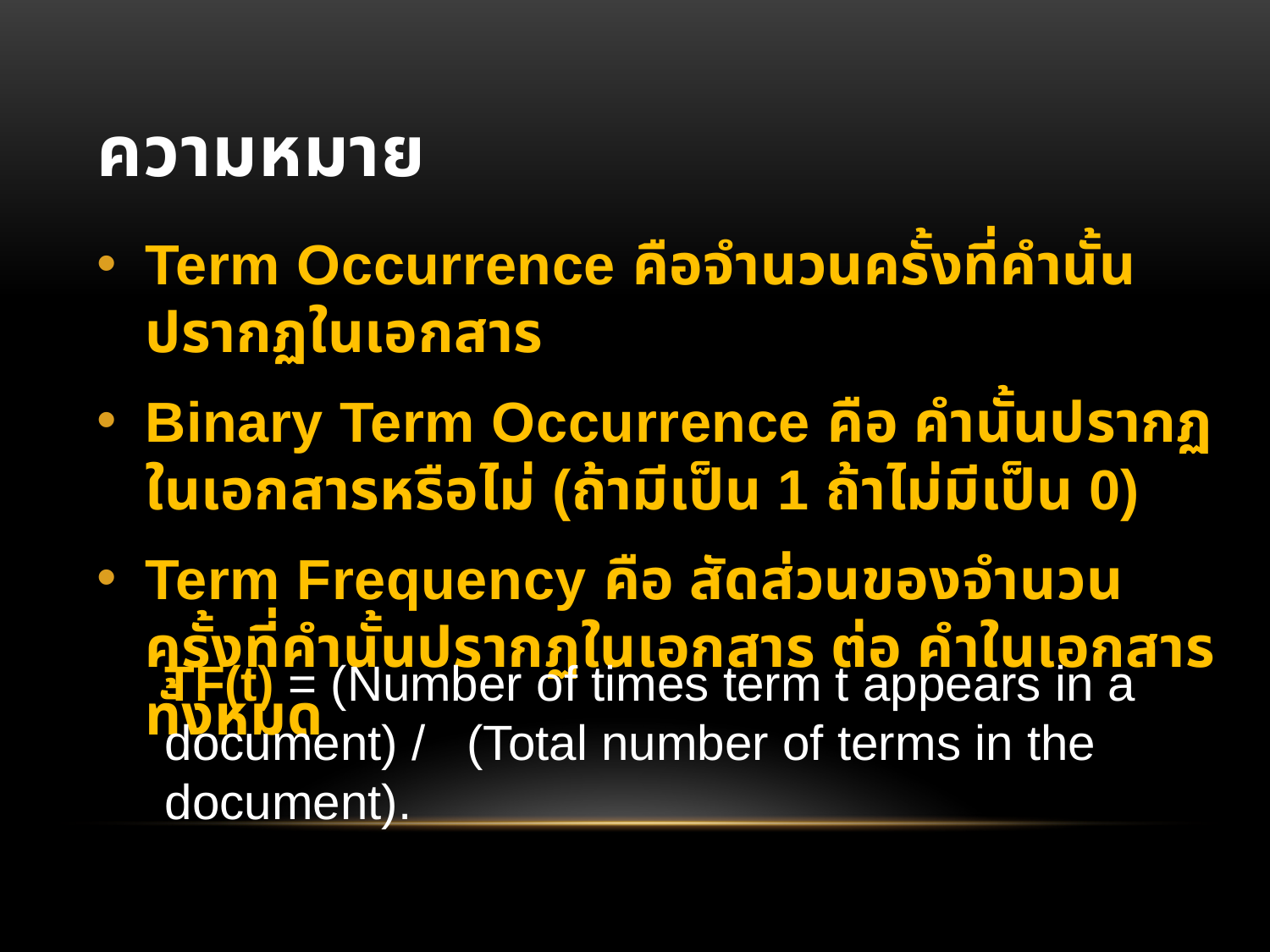

# ความหมาย
Term Occurrence คือจำนวนครั้งที่คำนั้นปรากฏในเอกสาร
Binary Term Occurrence คือ คำนั้นปรากฏในเอกสารหรือไม่ (ถ้ามีเป็น 1 ถ้าไม่มีเป็น 0)
Term Frequency คือ สัดส่วนของจำนวนครั้งที่คำนั้นปรากฏในเอกสาร ต่อ คำในเอกสารทั้งหมด

TF(t) = (Number of times term t appears in a document) /   (Total number of terms in the document).